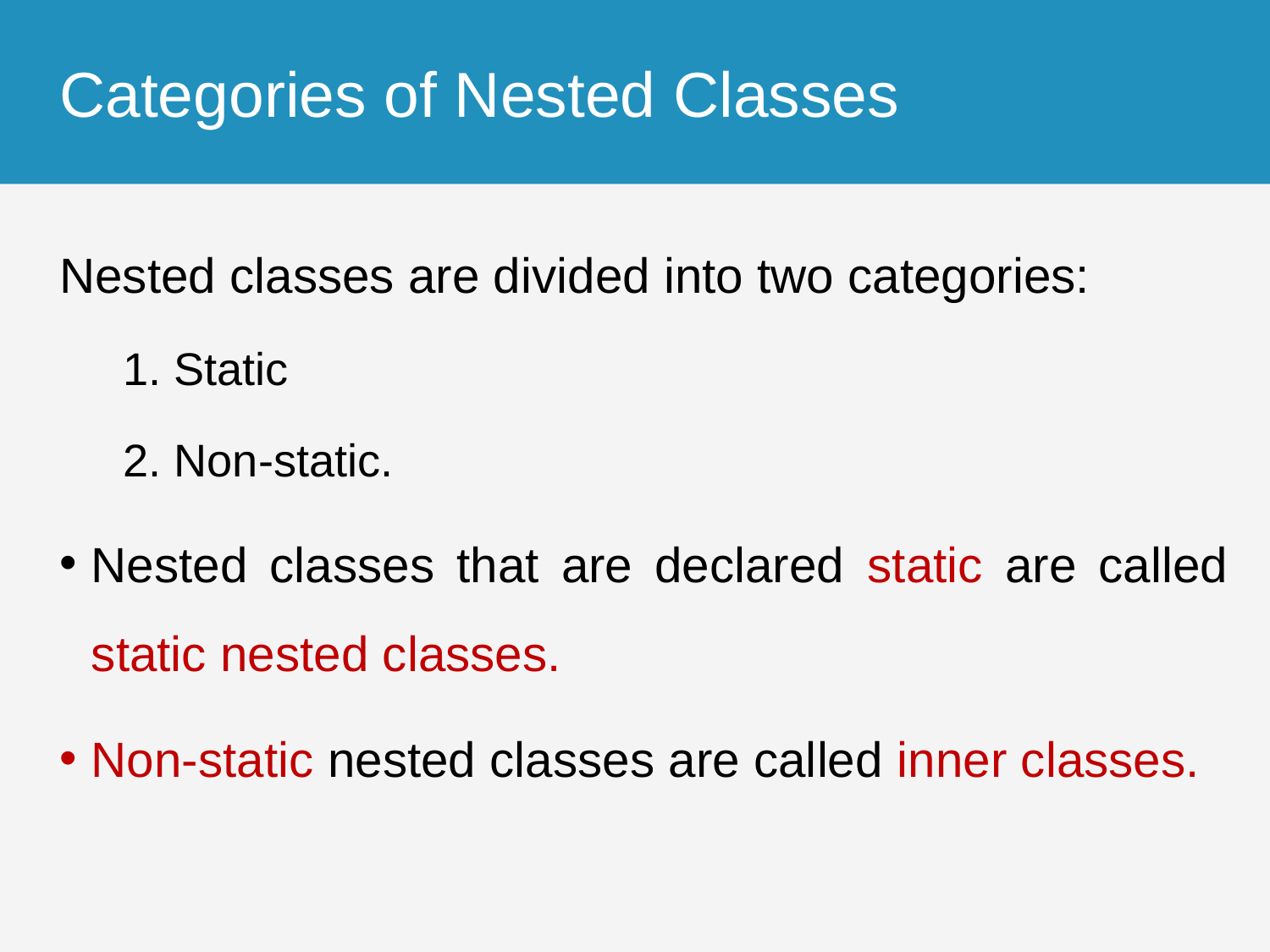

# Categories of Nested Classes
Nested classes are divided into two categories:
1. Static
2. Non-static.
Nested classes that are declared static are called static nested classes.
Non-static nested classes are called inner classes.